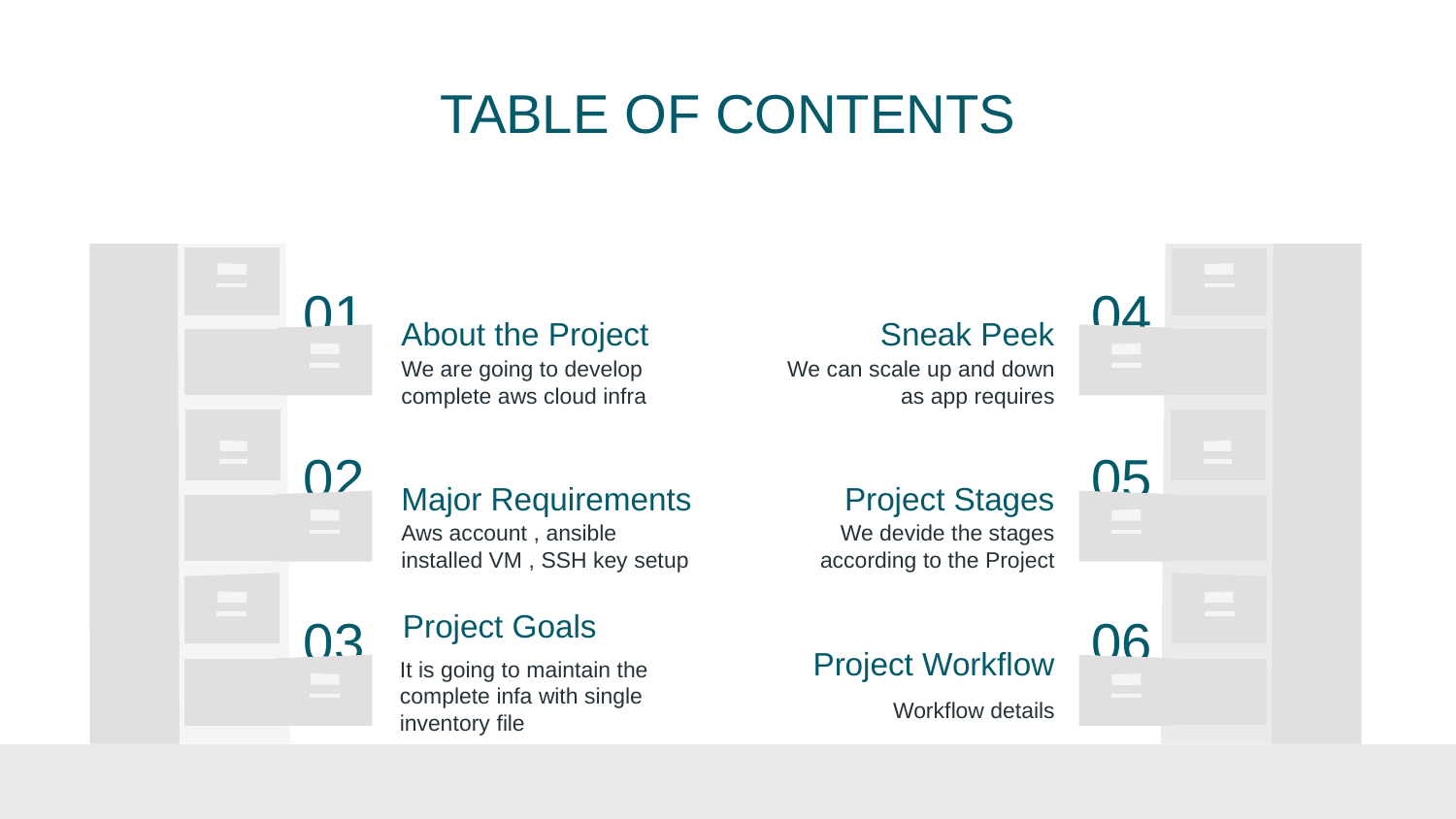

# TABLE OF CONTENTS

04
01
About the Project
Sneak Peek
We are going to develop complete aws cloud infra
 We can scale up and down as app requires
Major Requirements
Project Stages
02
05
Aws account , ansible installed VM , SSH key setup
We devide the stages according to the Project
03
Project Workflow
06
Project Goals
It is going to maintain the complete infa with single inventory file
Workflow details